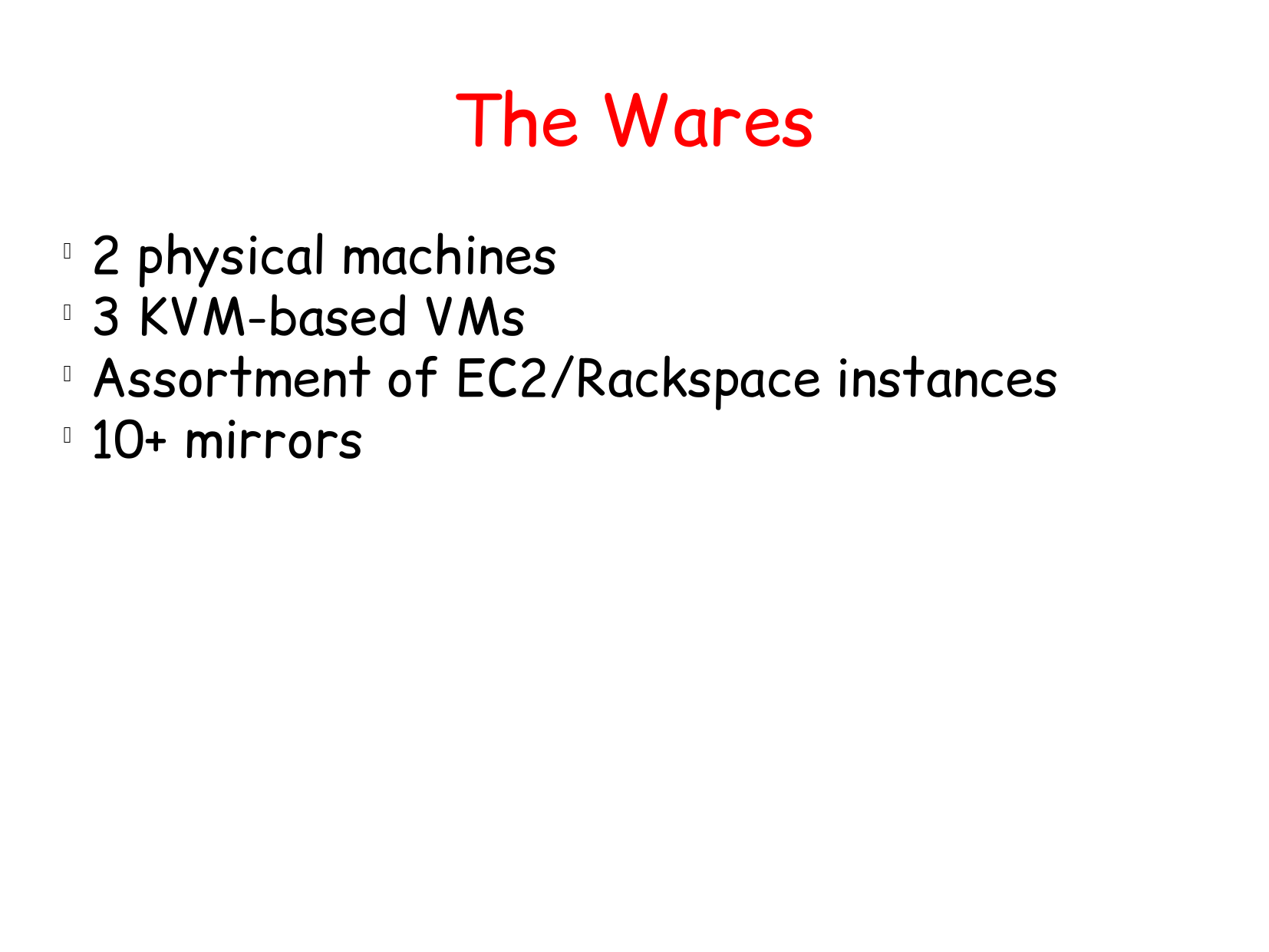

The Wares
2 physical machines
3 KVM-based VMs
Assortment of EC2/Rackspace instances
10+ mirrors